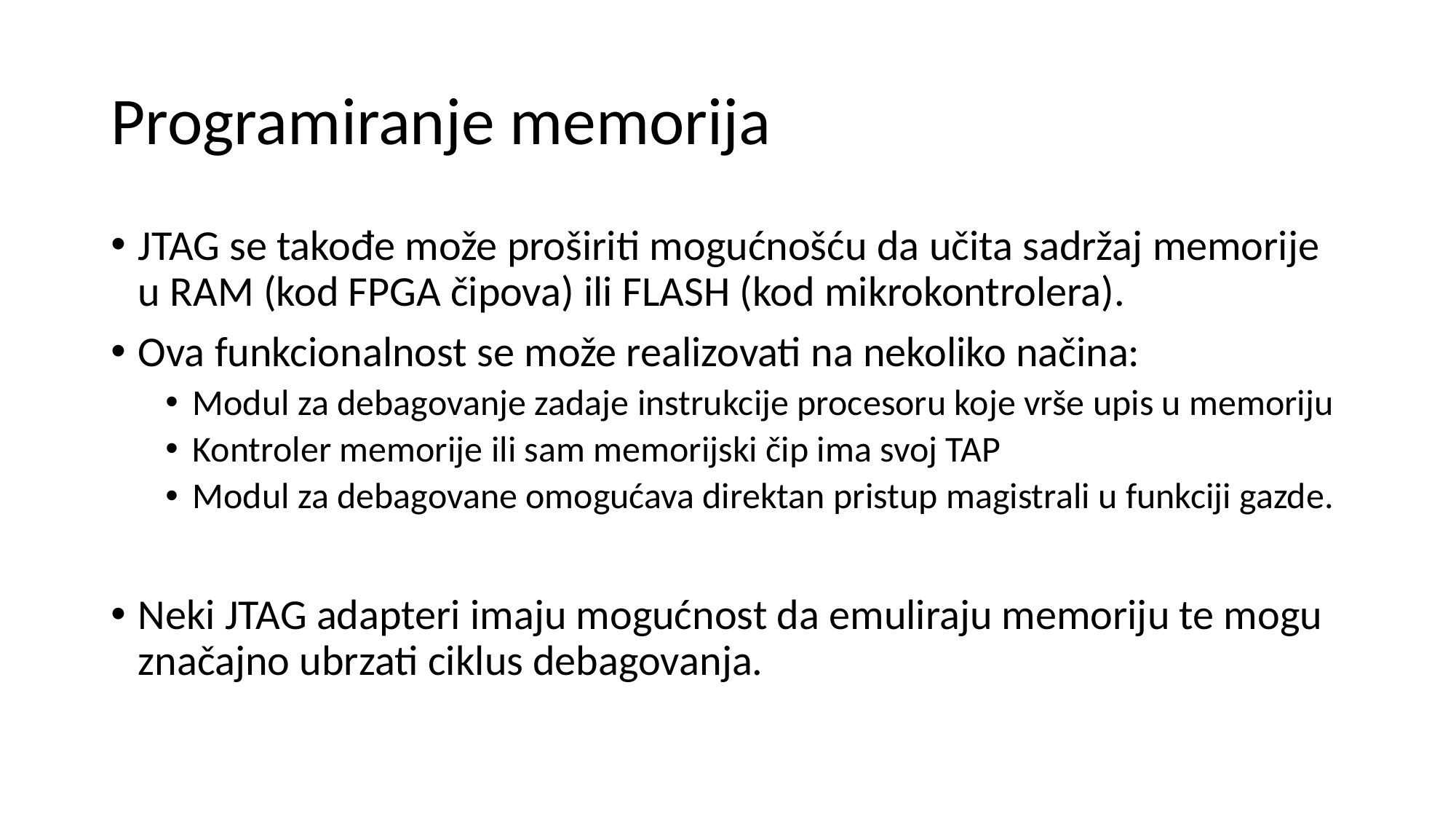

# Programiranje memorija
JTAG se takođe može proširiti mogućnošću da učita sadržaj memorije u RAM (kod FPGA čipova) ili FLASH (kod mikrokontrolera).
Ova funkcionalnost se može realizovati na nekoliko načina:
Modul za debagovanje zadaje instrukcije procesoru koje vrše upis u memoriju
Kontroler memorije ili sam memorijski čip ima svoj TAP
Modul za debagovane omogućava direktan pristup magistrali u funkciji gazde.

Neki JTAG adapteri imaju mogućnost da emuliraju memoriju te mogu značajno ubrzati ciklus debagovanja.